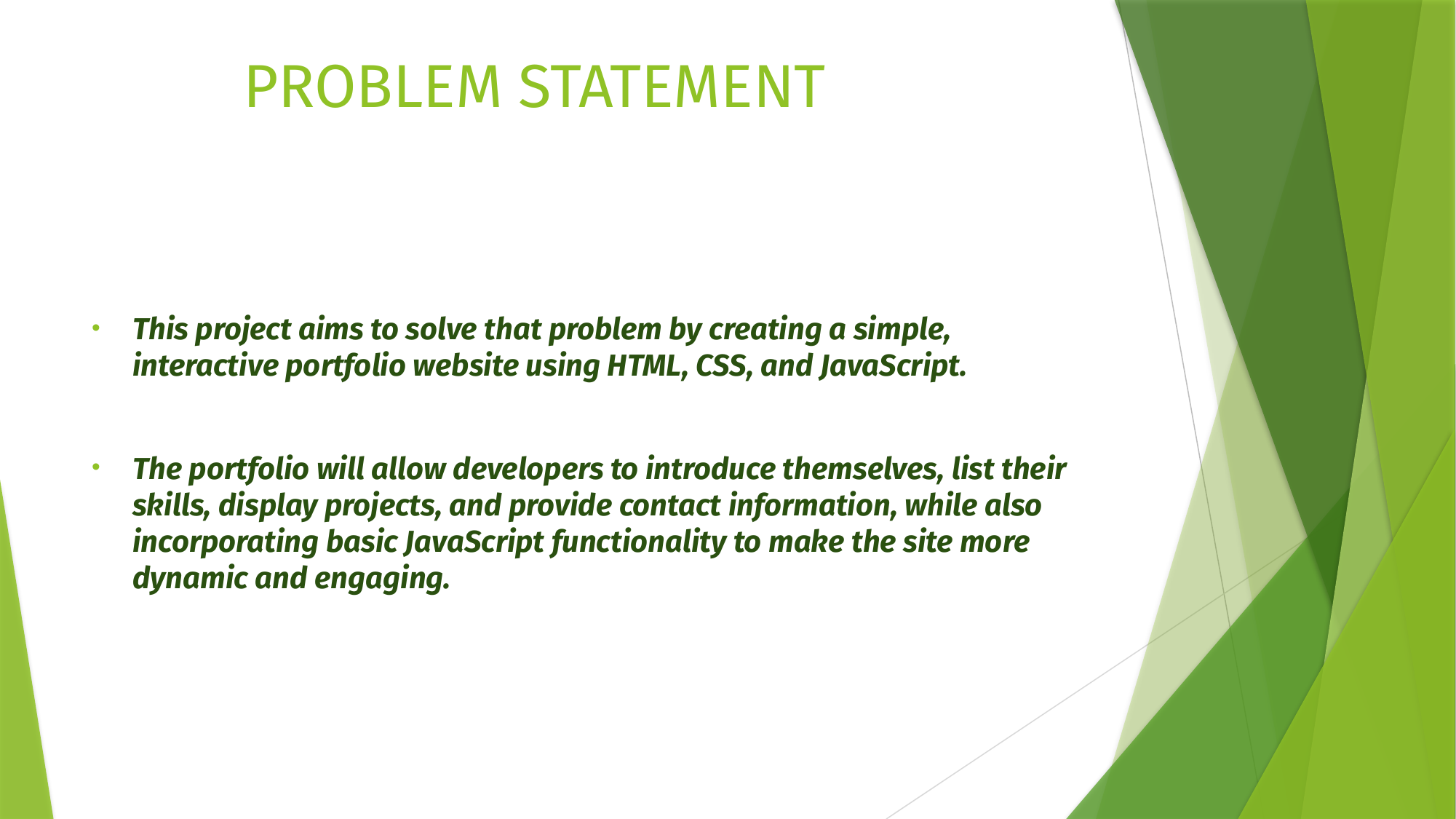

# PROBLEM STATEMENT
This project aims to solve that problem by creating a simple, interactive portfolio website using HTML, CSS, and JavaScript.

The portfolio will allow developers to introduce themselves, list their skills, display projects, and provide contact information, while also incorporating basic JavaScript functionality to make the site more dynamic and engaging.